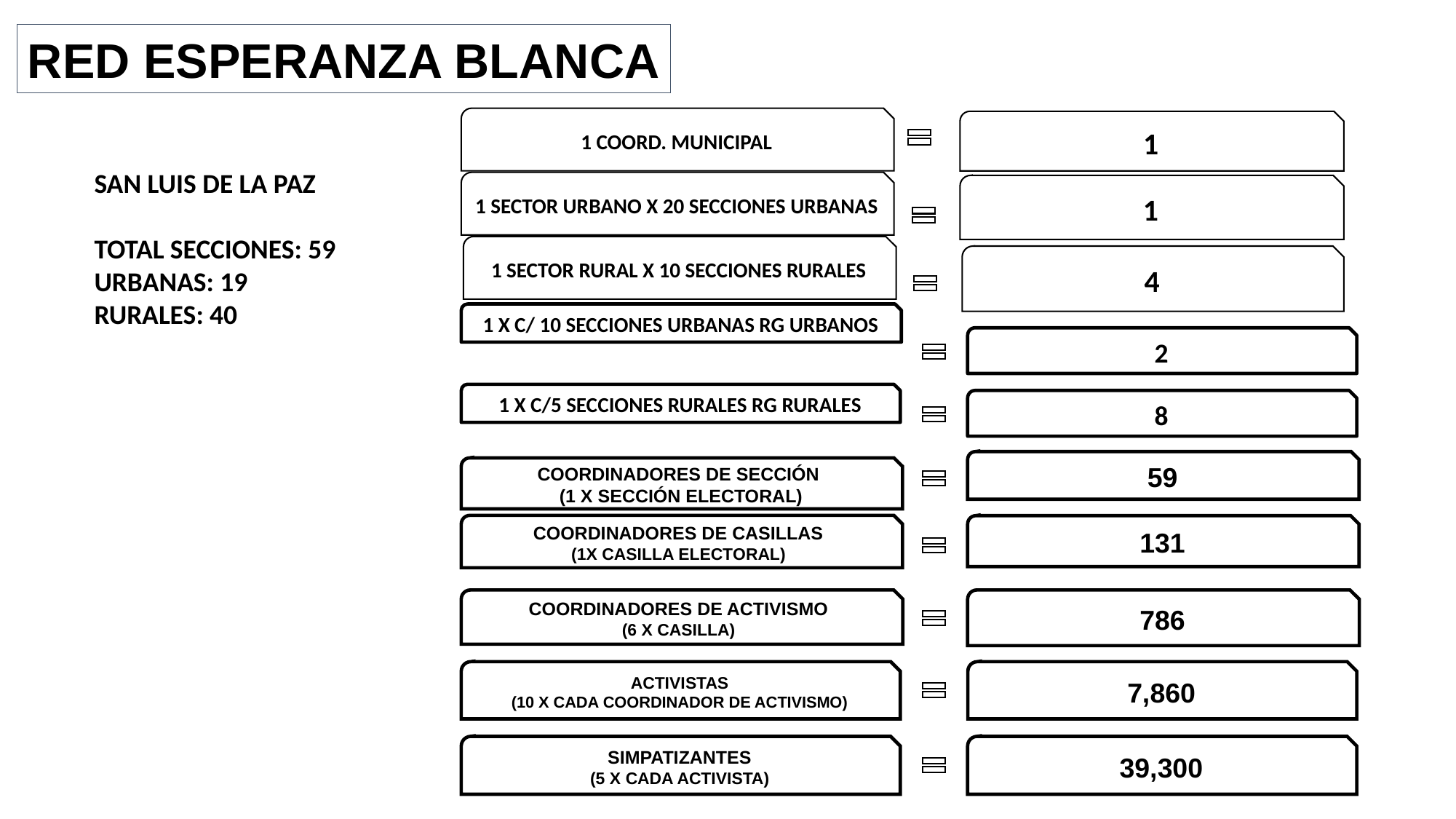

RED ESPERANZA BLANCA
1 COORD. MUNICIPAL
1 SECTOR URBANO X 20 SECCIONES URBANAS
1 SECTOR RURAL X 10 SECCIONES RURALES
1
1
4

SAN LUIS DE LA PAZ

TOTAL SECCIONES: 59
URBANAS: 19
RURALES: 40
1 X C/ 10 SECCIONES URBANAS RG URBANOS
2
1 X C/5 SECCIONES RURALES RG RURALES
8
59
COORDINADORES DE SECCIÓN
(1 X SECCIÓN ELECTORAL)
COORDINADORES DE CASILLAS
(1X CASILLA ELECTORAL)
131
COORDINADORES DE ACTIVISMO
(6 X CASILLA)
786
ACTIVISTAS
(10 X CADA COORDINADOR DE ACTIVISMO)
7,860
SIMPATIZANTES
(5 X CADA ACTIVISTA)
39,300